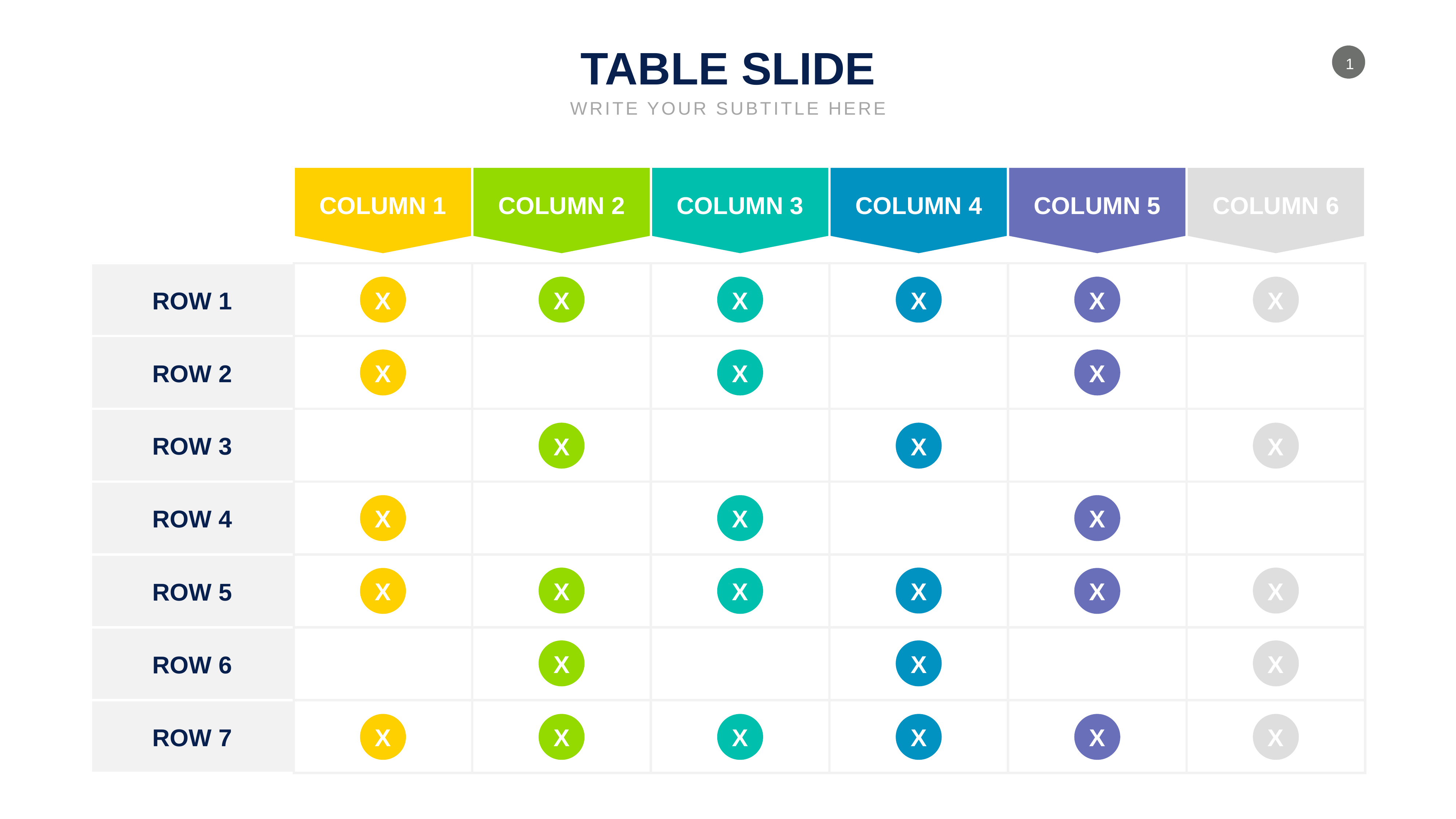

TABLE SLIDE
WRITE YOUR SUBTITLE HERE

COLUMN 1
COLUMN 2
COLUMN 3
COLUMN 4
COLUMN 5
COLUMN 6

ROW 1
X
X
X
X
X
X

ROW 2
X
X
X

ROW 3
X
X
X

X
X
X
ROW 4

X
X
X
X
X
X
ROW 5

X
X
X
ROW 6

ROW 7
X
X
X
X
X
X